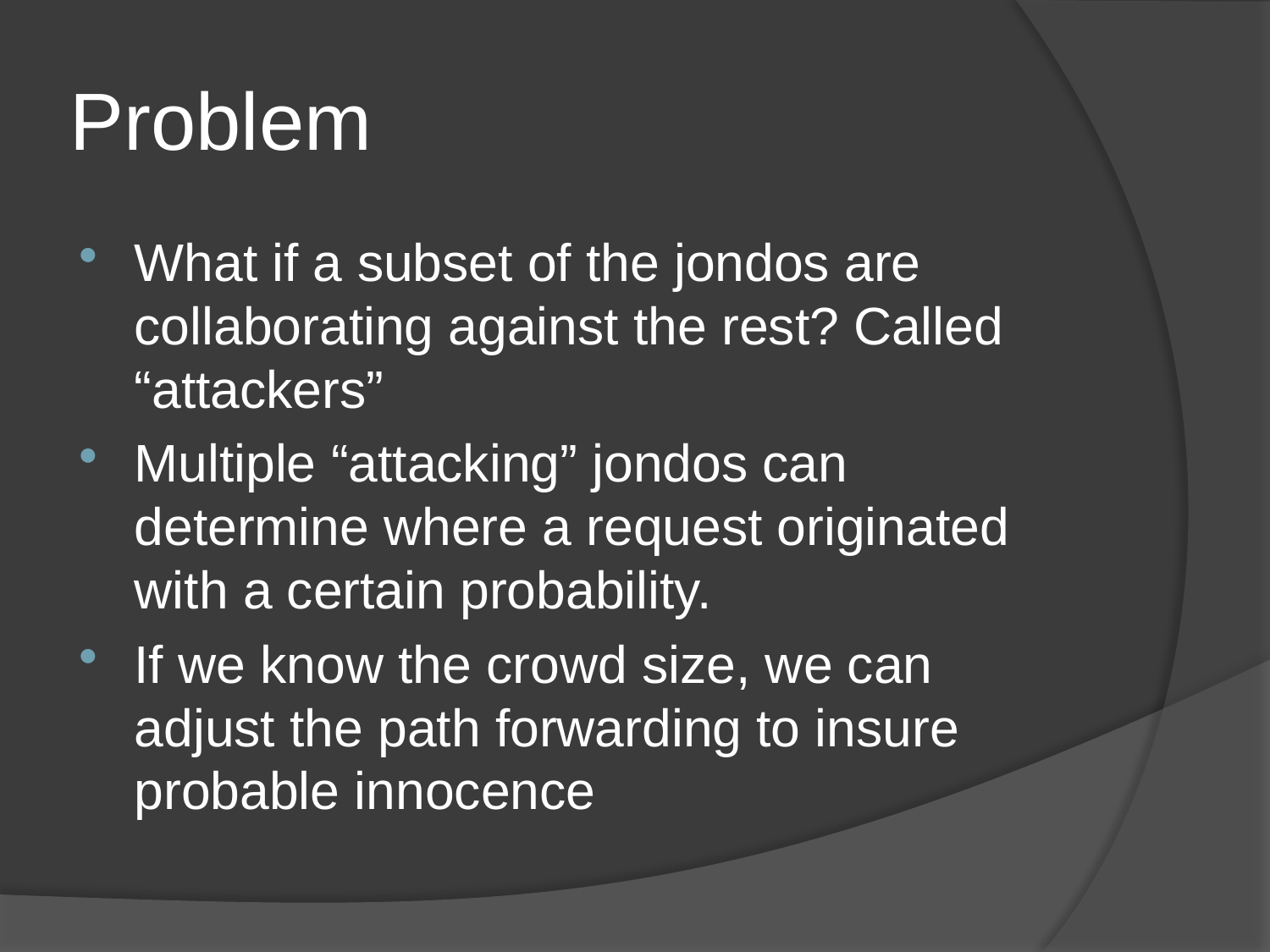

# Problem
What if a subset of the jondos are collaborating against the rest? Called “attackers”
Multiple “attacking” jondos can determine where a request originated with a certain probability.
If we know the crowd size, we can adjust the path forwarding to insure probable innocence